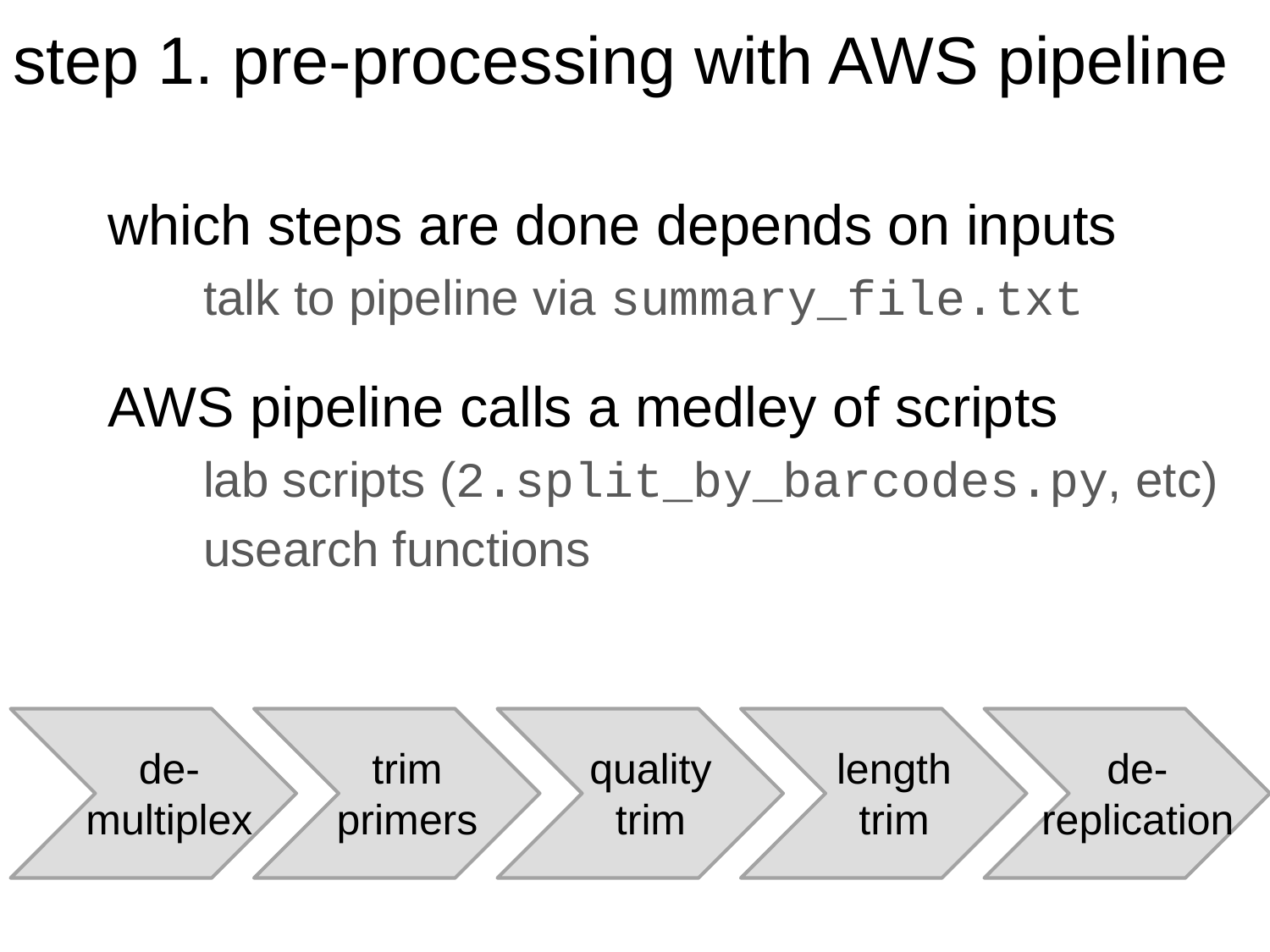

# step 1. pre-processing with AWS pipeline
which steps are done depends on inputs
talk to pipeline via summary_file.txt
AWS pipeline calls a medley of scripts
lab scripts (2.split_by_barcodes.py, etc)
usearch functions

de-multiplex
trim primers
quality
trim
length
trim
de-replication